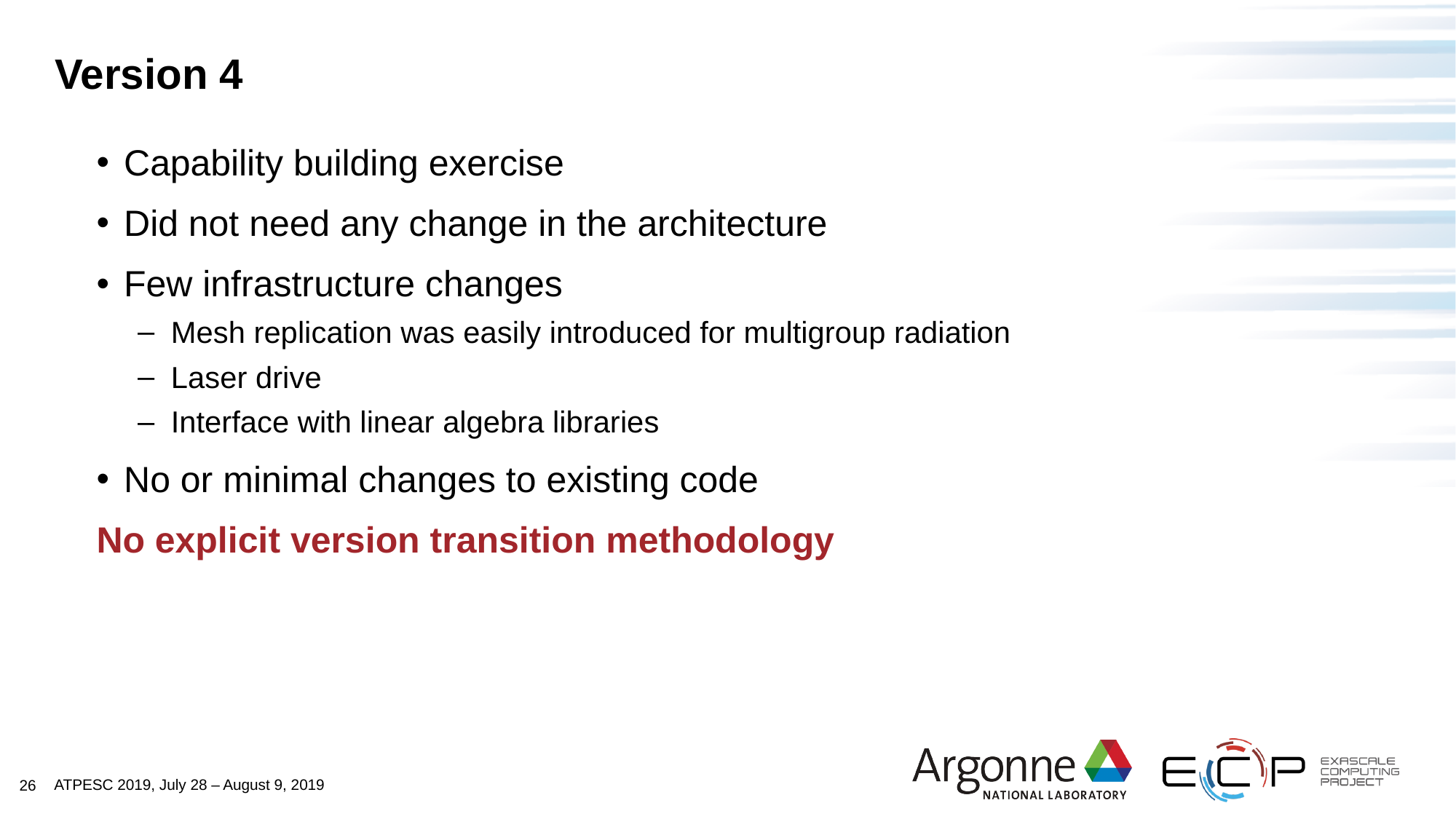

# Version 4
Capability building exercise
Did not need any change in the architecture
Few infrastructure changes
Mesh replication was easily introduced for multigroup radiation
Laser drive
Interface with linear algebra libraries
No or minimal changes to existing code
No explicit version transition methodology